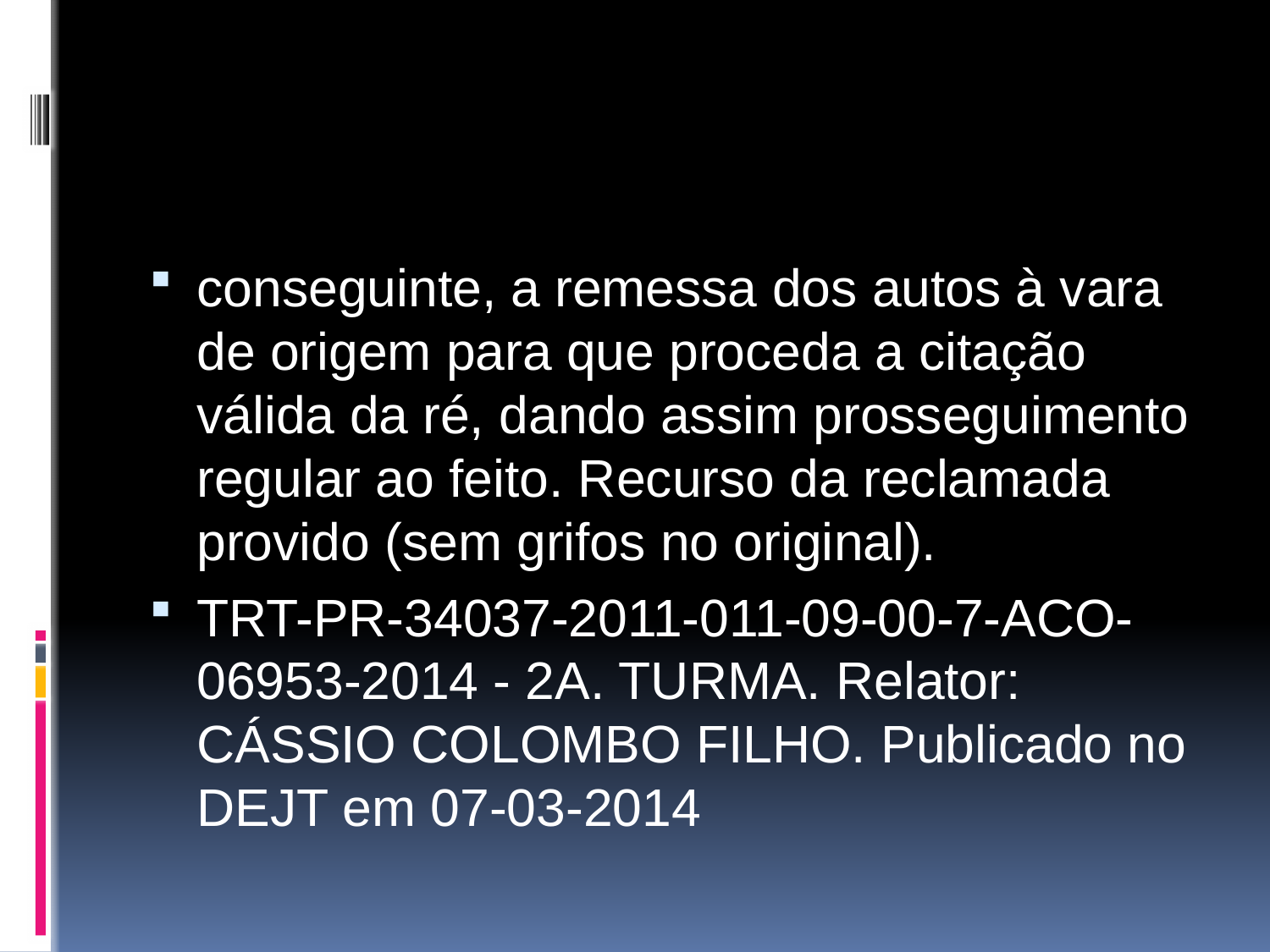

#
conseguinte, a remessa dos autos à vara de origem para que proceda a citação válida da ré, dando assim prosseguimento regular ao feito. Recurso da reclamada provido (sem grifos no original).
TRT-PR-34037-2011-011-09-00-7-ACO-06953-2014 - 2A. TURMA. Relator: CÁSSIO COLOMBO FILHO. Publicado no DEJT em 07-03-2014